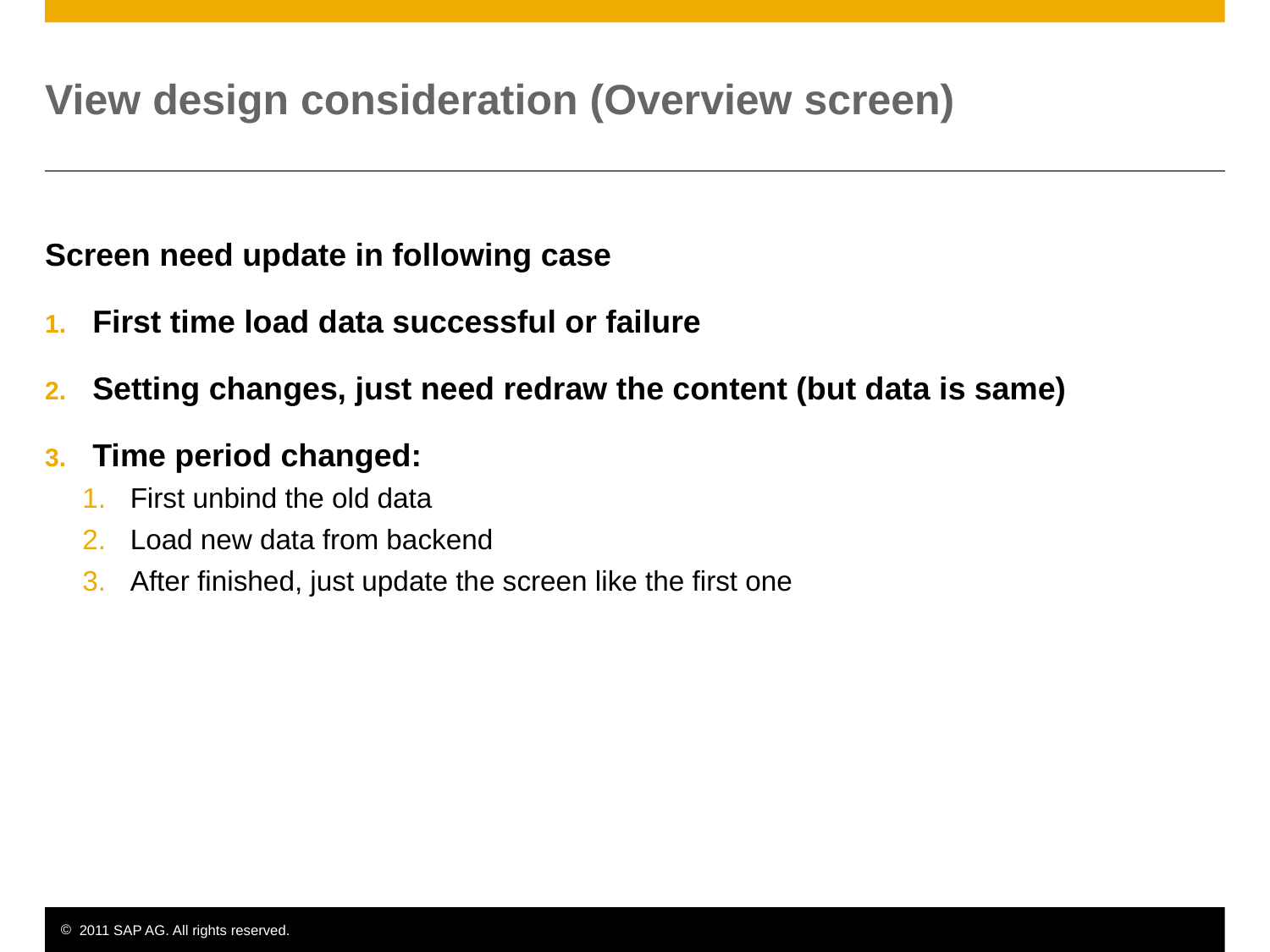

# View design consideration (Overview screen)
Screen need update in following case
First time load data successful or failure
Setting changes, just need redraw the content (but data is same)
Time period changed:
First unbind the old data
Load new data from backend
After finished, just update the screen like the first one